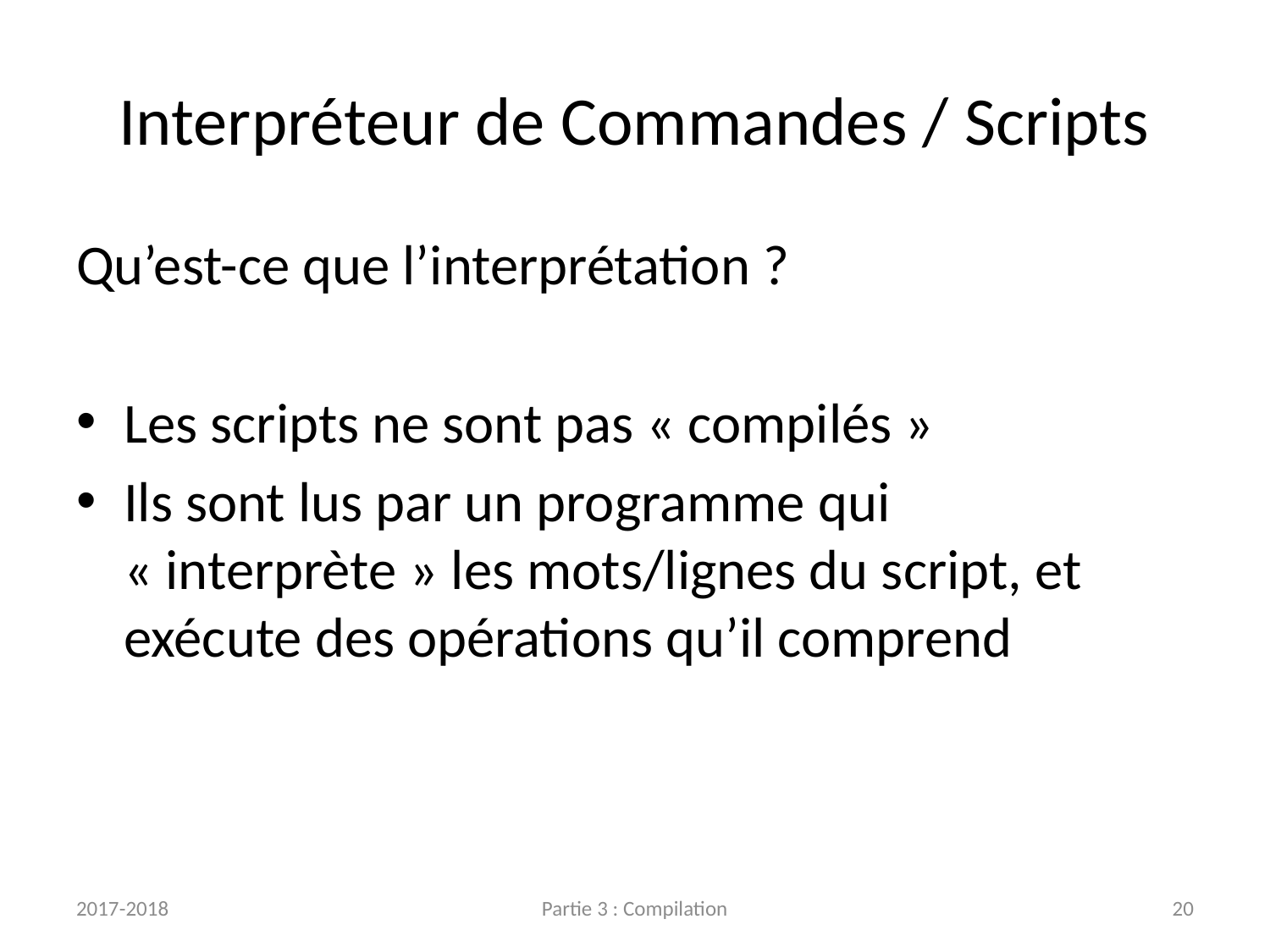

# Interpréteur de Commandes / Scripts
Qu’est-ce que l’interprétation ?

Les scripts ne sont pas « compilés »
Ils sont lus par un programme qui « interprète » les mots/lignes du script, et exécute des opérations qu’il comprend
2017-2018
Partie 3 : Compilation
20